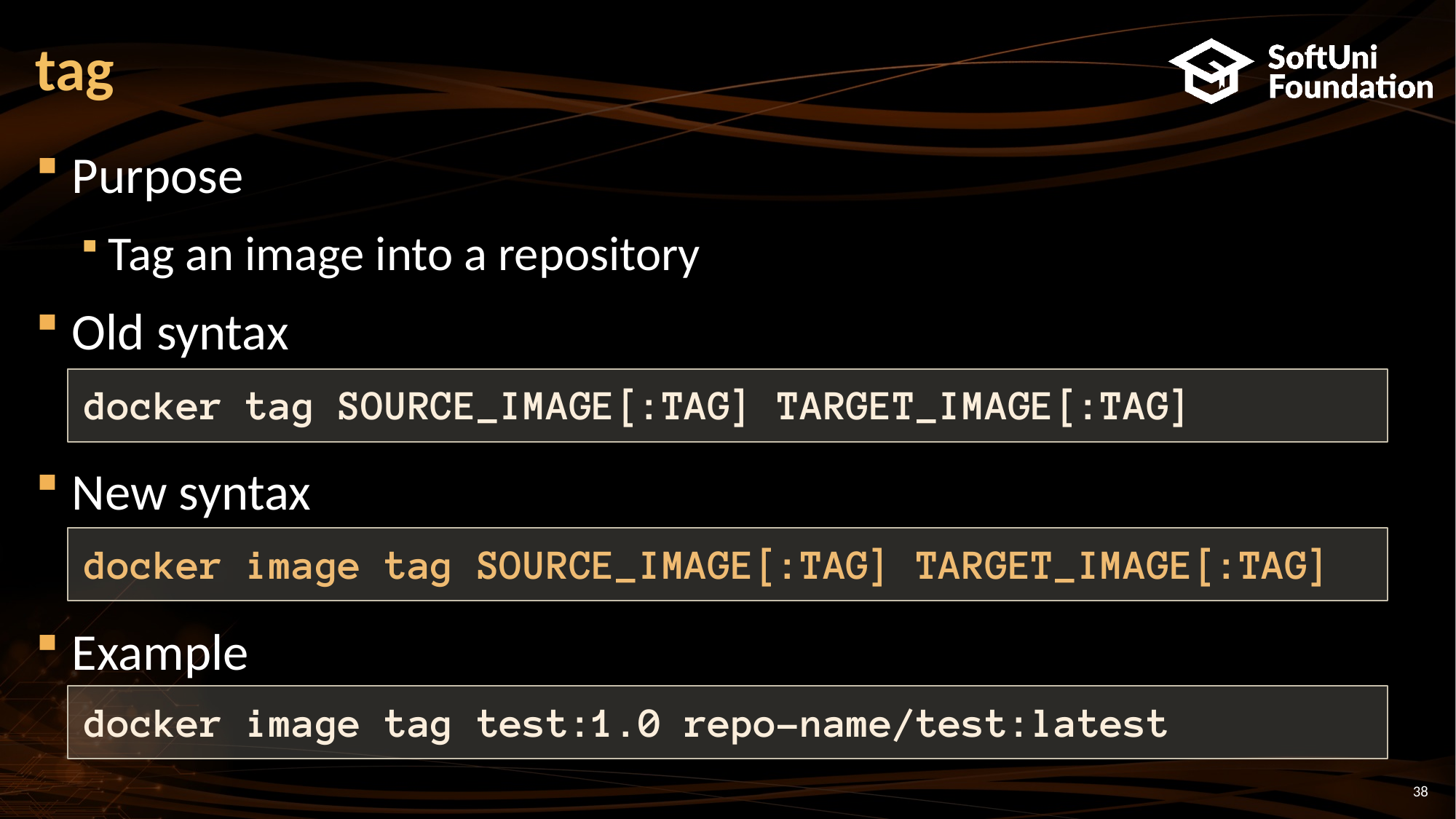

# tag
Purpose
Tag an image into a repository
Old syntax

New syntax

Example
docker tag SOURCE_IMAGE[:TAG] TARGET_IMAGE[:TAG]
docker image tag SOURCE_IMAGE[:TAG] TARGET_IMAGE[:TAG]
docker image tag test:1.0 repo-name/test:latest
38